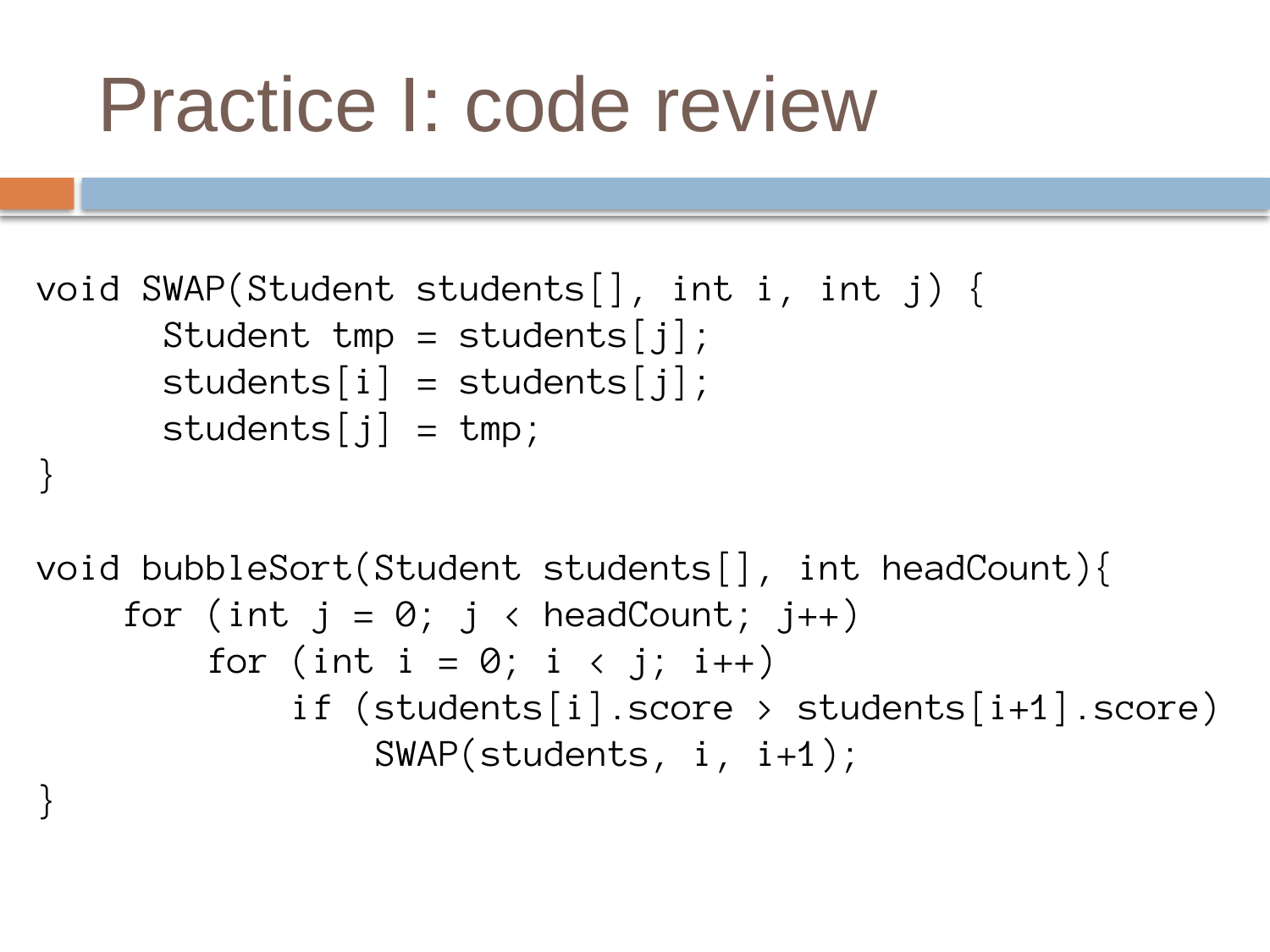

# Practice I: code review
void SWAP(Student students[], int i, int j) {
	Student tmp = students[j];
	students[i] = students[j];
	students[j] = tmp;
}

void bubbleSort(Student students[], int headCount){
    for (int j = 0; j < headCount; j++)
        for (int i = 0; i < j; i++)
            if (students[i].score > students[i+1].score)
	          SWAP(students, i, i+1);
}